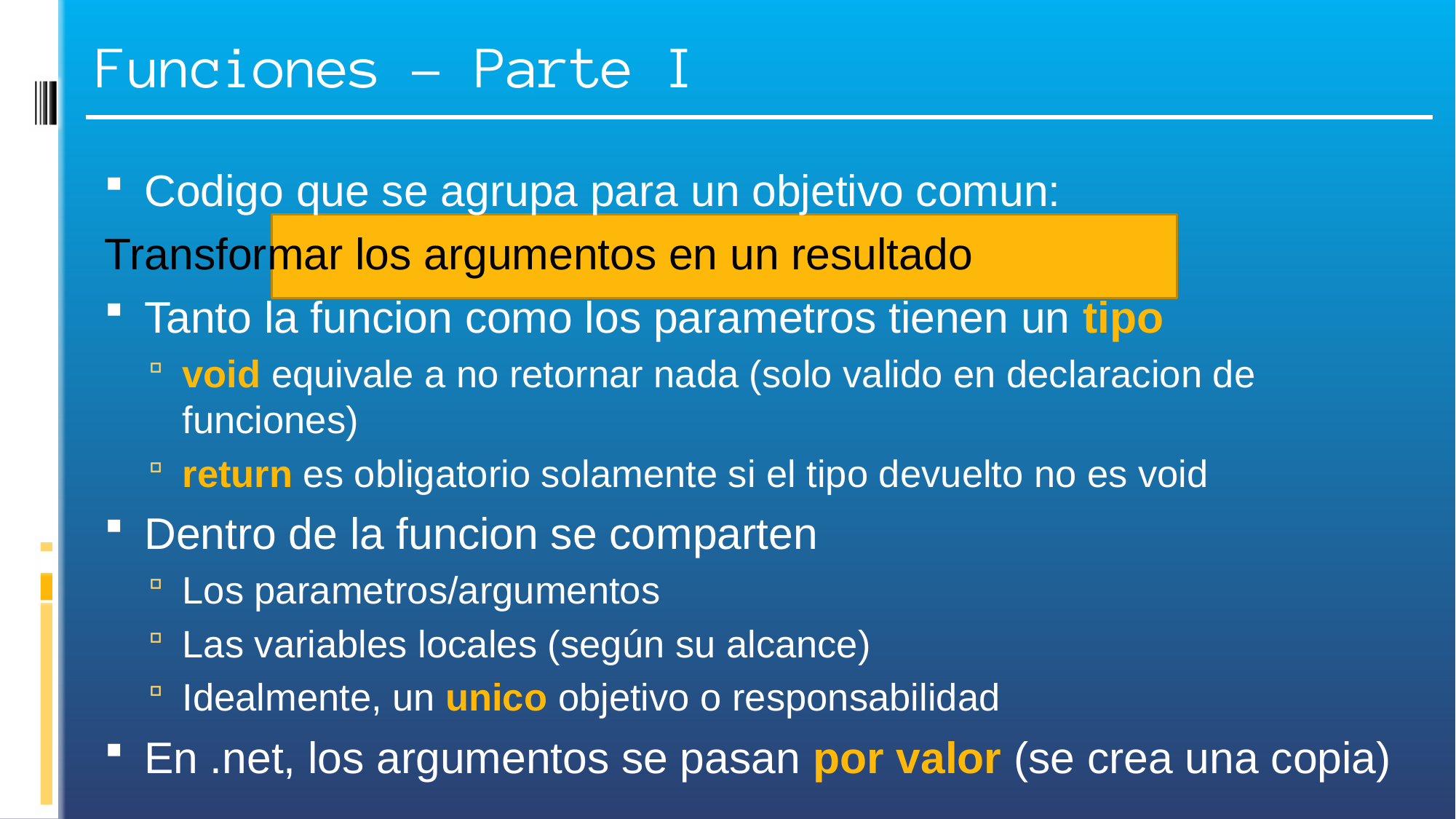

# Funciones – Parte I
Codigo que se agrupa para un objetivo comun:
		Transformar los argumentos en un resultado
Tanto la funcion como los parametros tienen un tipo
void equivale a no retornar nada (solo valido en declaracion de funciones)
return es obligatorio solamente si el tipo devuelto no es void
Dentro de la funcion se comparten
Los parametros/argumentos
Las variables locales (según su alcance)
Idealmente, un unico objetivo o responsabilidad
En .net, los argumentos se pasan por valor (se crea una copia)